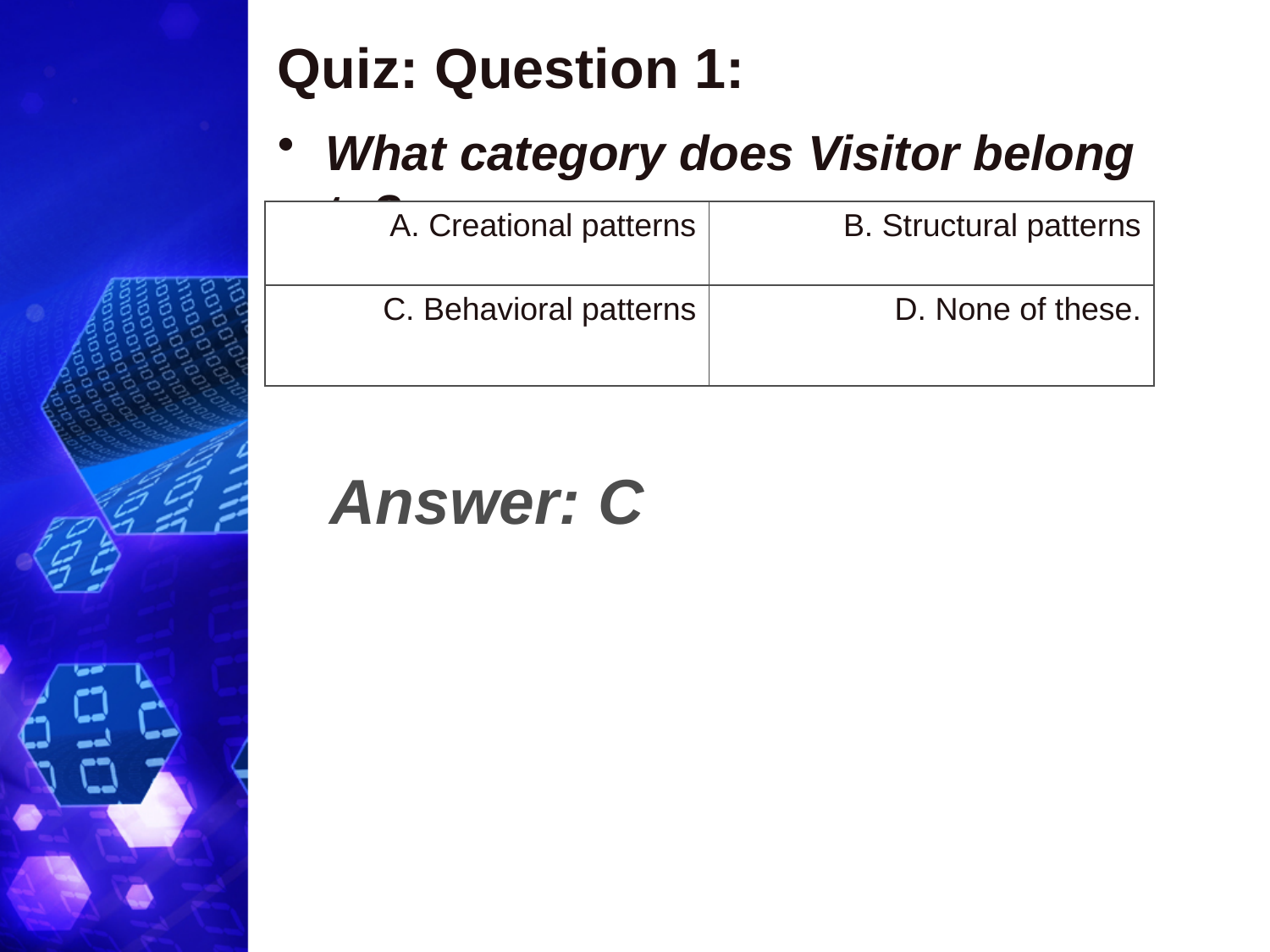

# Quiz: Question 1:
What category does Visitor belong to?
| A. Creational patterns | B. Structural patterns |
| --- | --- |
| C. Behavioral patterns | D. None of these. |
Answer: C